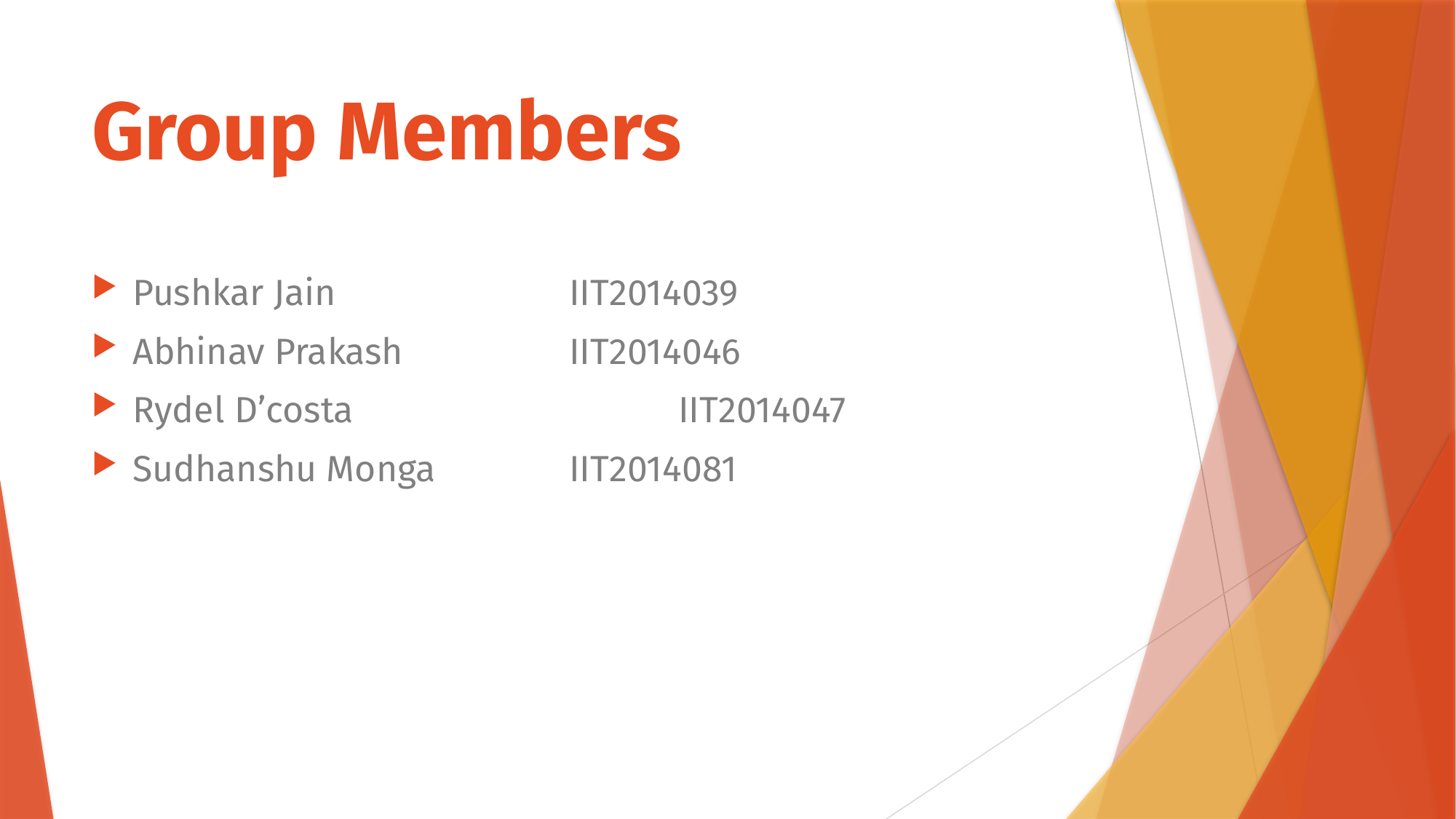

# Group Members
Pushkar Jain			IIT2014039
Abhinav Prakash		IIT2014046
Rydel D’costa			IIT2014047
Sudhanshu Monga		IIT2014081